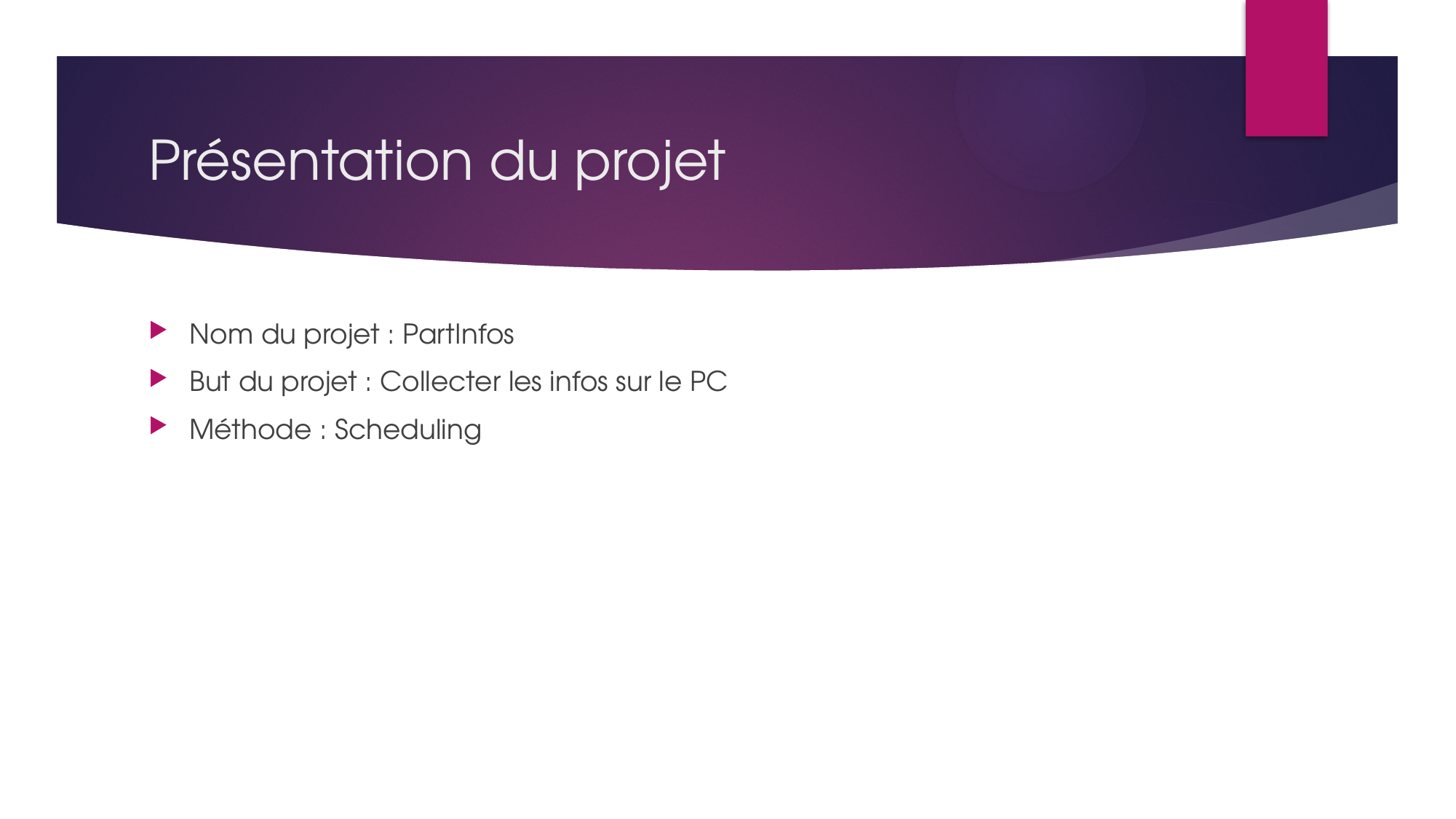

# Présentation du projet
Nom du projet : PartInfos
But du projet : Collecter les infos sur le PC
Méthode : Scheduling